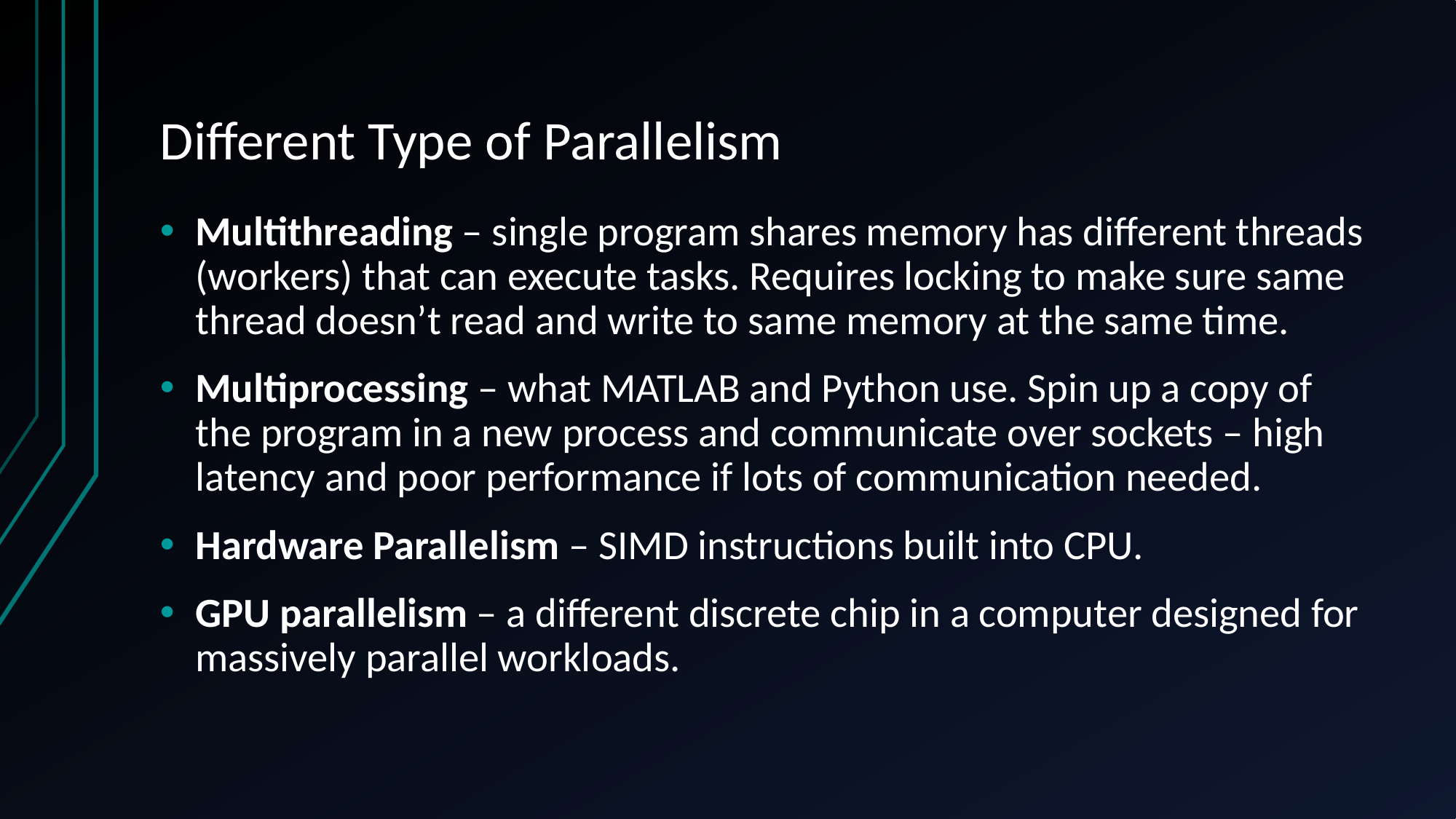

# Different Type of Parallelism
Multithreading – single program shares memory has different threads (workers) that can execute tasks. Requires locking to make sure same thread doesn’t read and write to same memory at the same time.
Multiprocessing – what MATLAB and Python use. Spin up a copy of the program in a new process and communicate over sockets – high latency and poor performance if lots of communication needed.
Hardware Parallelism – SIMD instructions built into CPU.
GPU parallelism – a different discrete chip in a computer designed for massively parallel workloads.